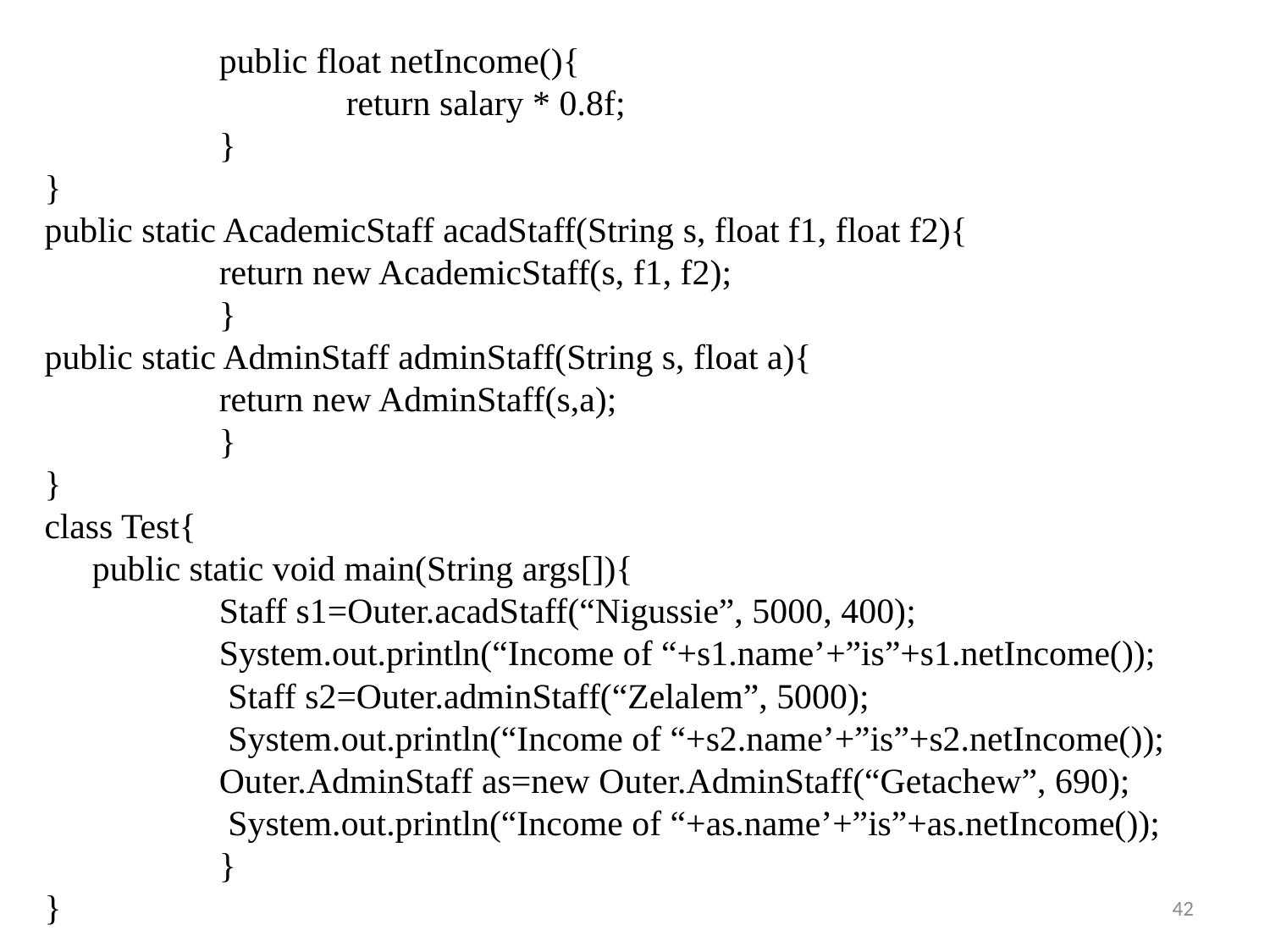

public float netIncome(){
			return salary * 0.8f;
		}
}
public static AcademicStaff acadStaff(String s, float f1, float f2){
		return new AcademicStaff(s, f1, f2);
		}
public static AdminStaff adminStaff(String s, float a){
		return new AdminStaff(s,a);
		}
}
class Test{
	public static void main(String args[]){
		Staff s1=Outer.acadStaff(“Nigussie”, 5000, 400);
		System.out.println(“Income of “+s1.name’+”is”+s1.netIncome());
		 Staff s2=Outer.adminStaff(“Zelalem”, 5000);
		 System.out.println(“Income of “+s2.name’+”is”+s2.netIncome());
		Outer.AdminStaff as=new Outer.AdminStaff(“Getachew”, 690);
		 System.out.println(“Income of “+as.name’+”is”+as.netIncome());
		}
}

42